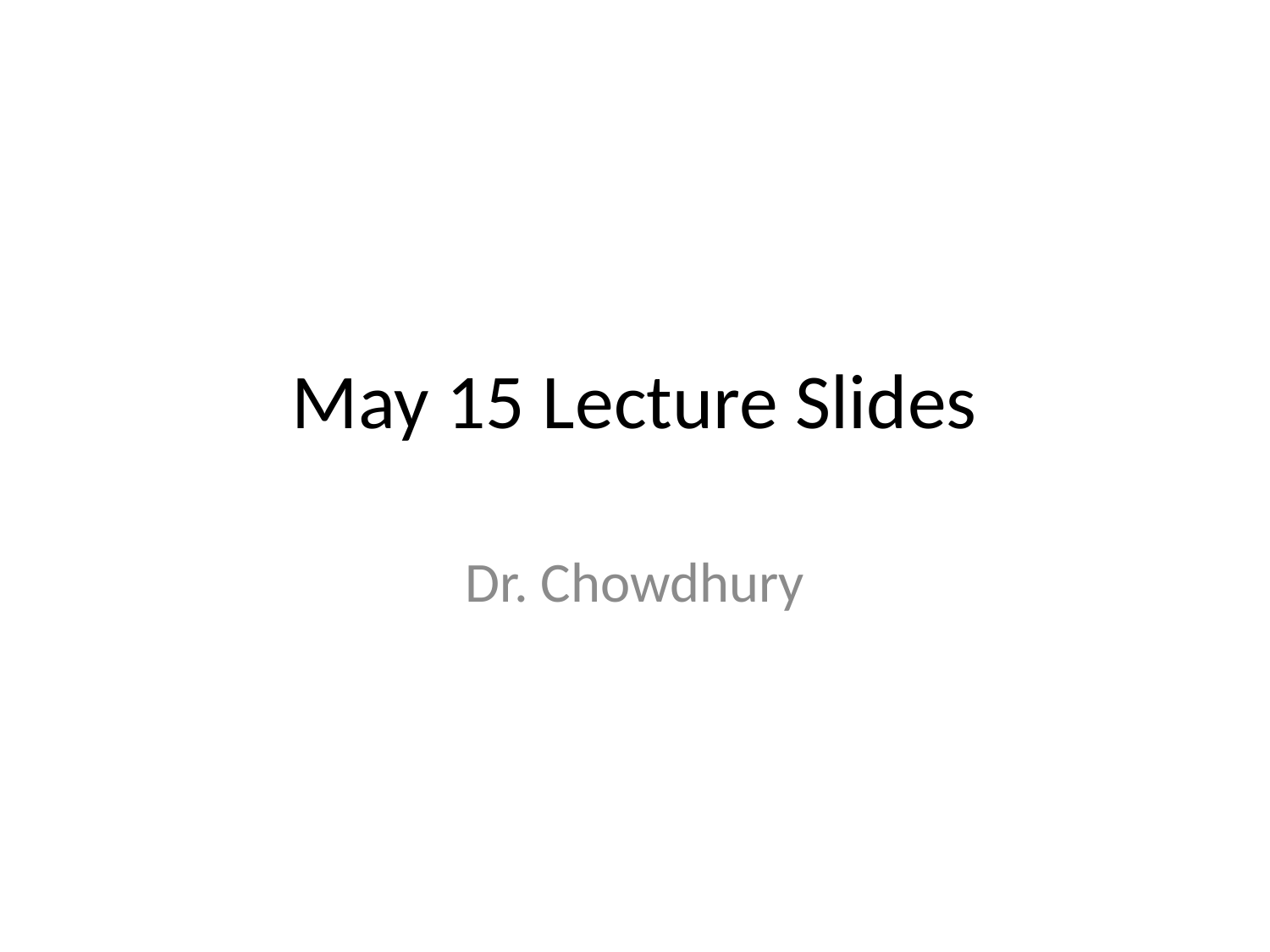

# May 15 Lecture Slides
Dr. Chowdhury